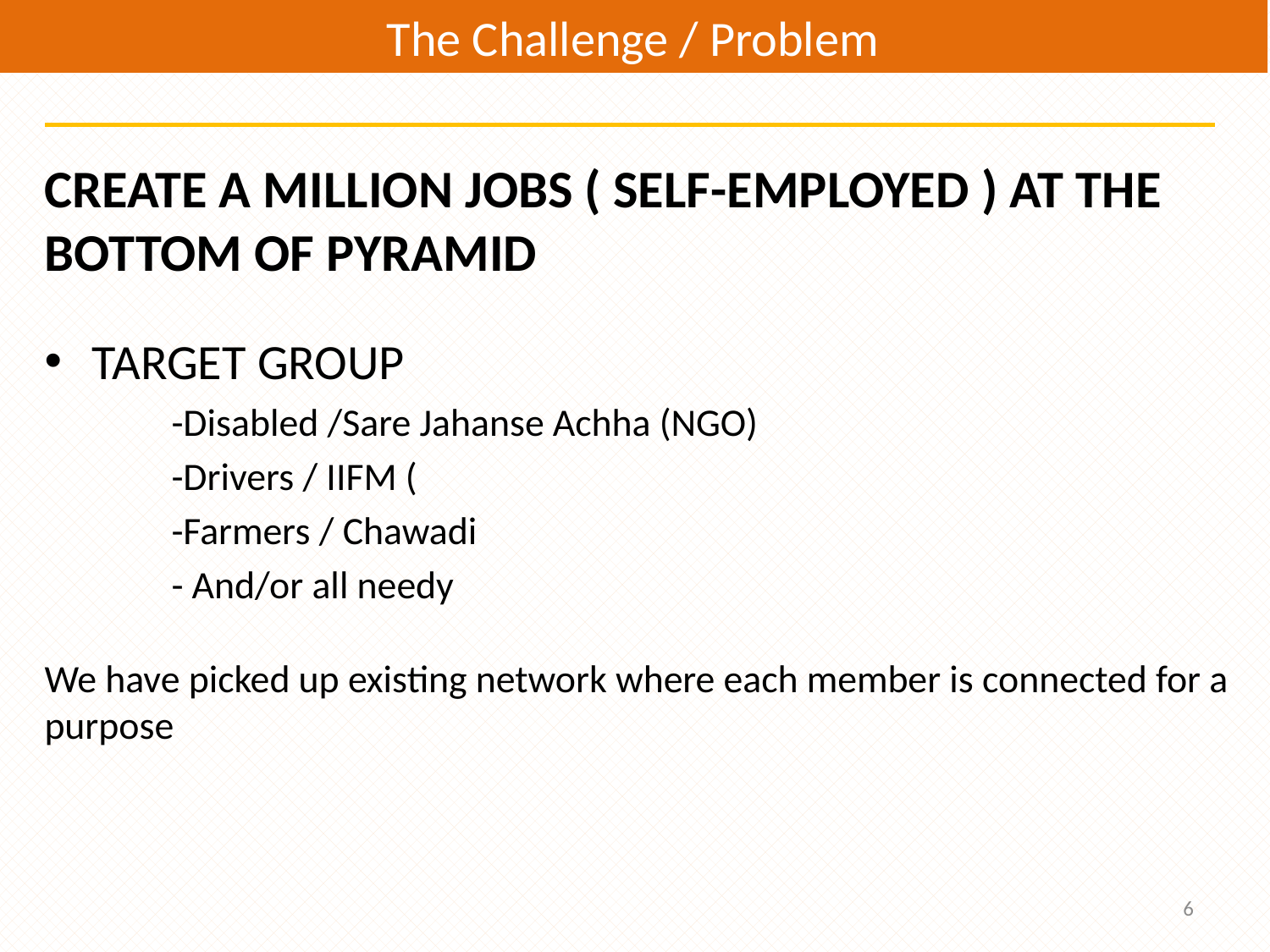

The Challenge / Problem
CREATE A MILLION JOBS ( SELF-EMPLOYED ) AT THE BOTTOM OF PYRAMID

TARGET GROUP
	-Disabled /Sare Jahanse Achha (NGO)
	-Drivers / IIFM (
	-Farmers / Chawadi
	- And/or all needy

We have picked up existing network where each member is connected for a purpose
6